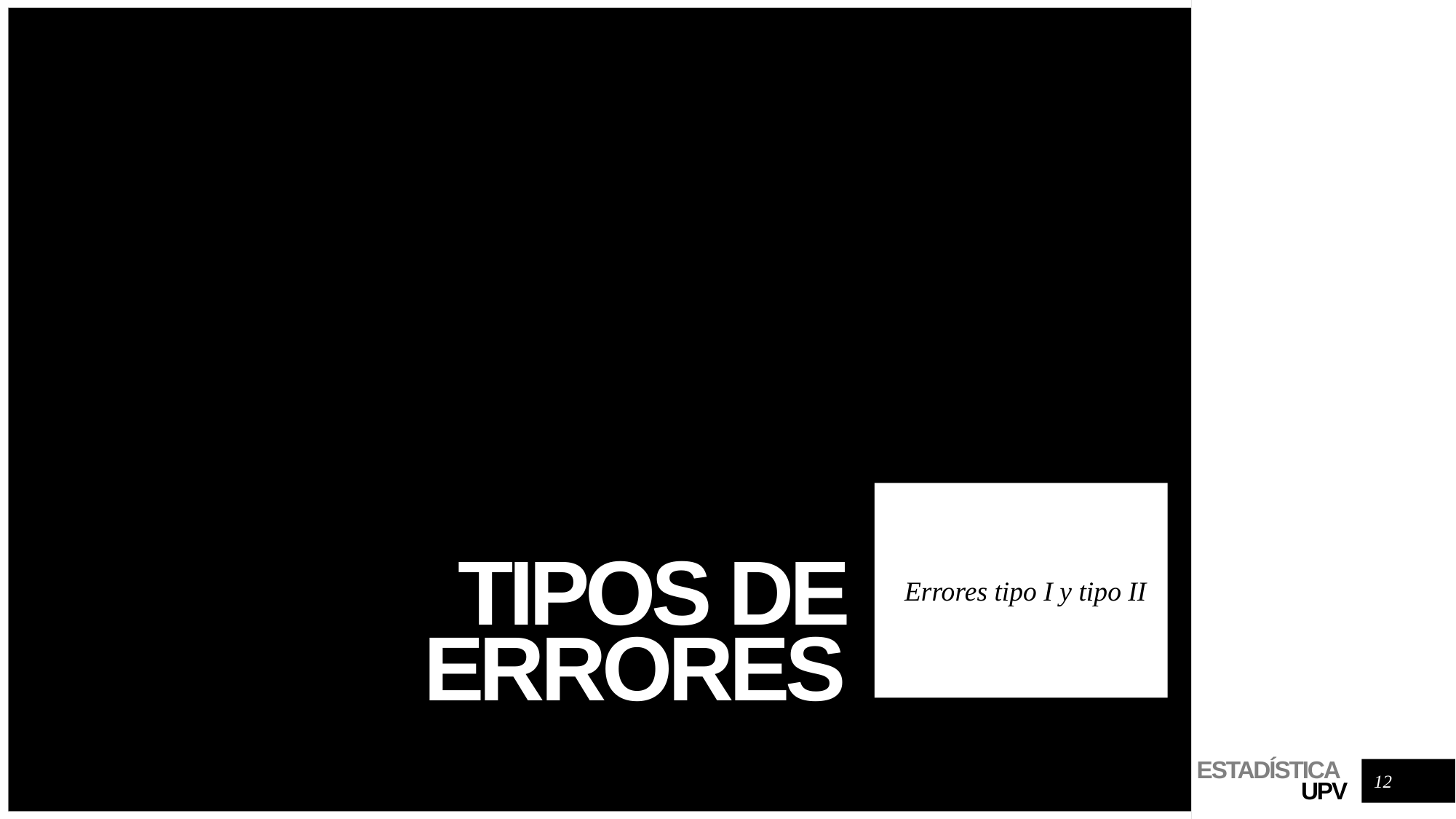

# Tipos de errores
Errores tipo I y tipo II
12